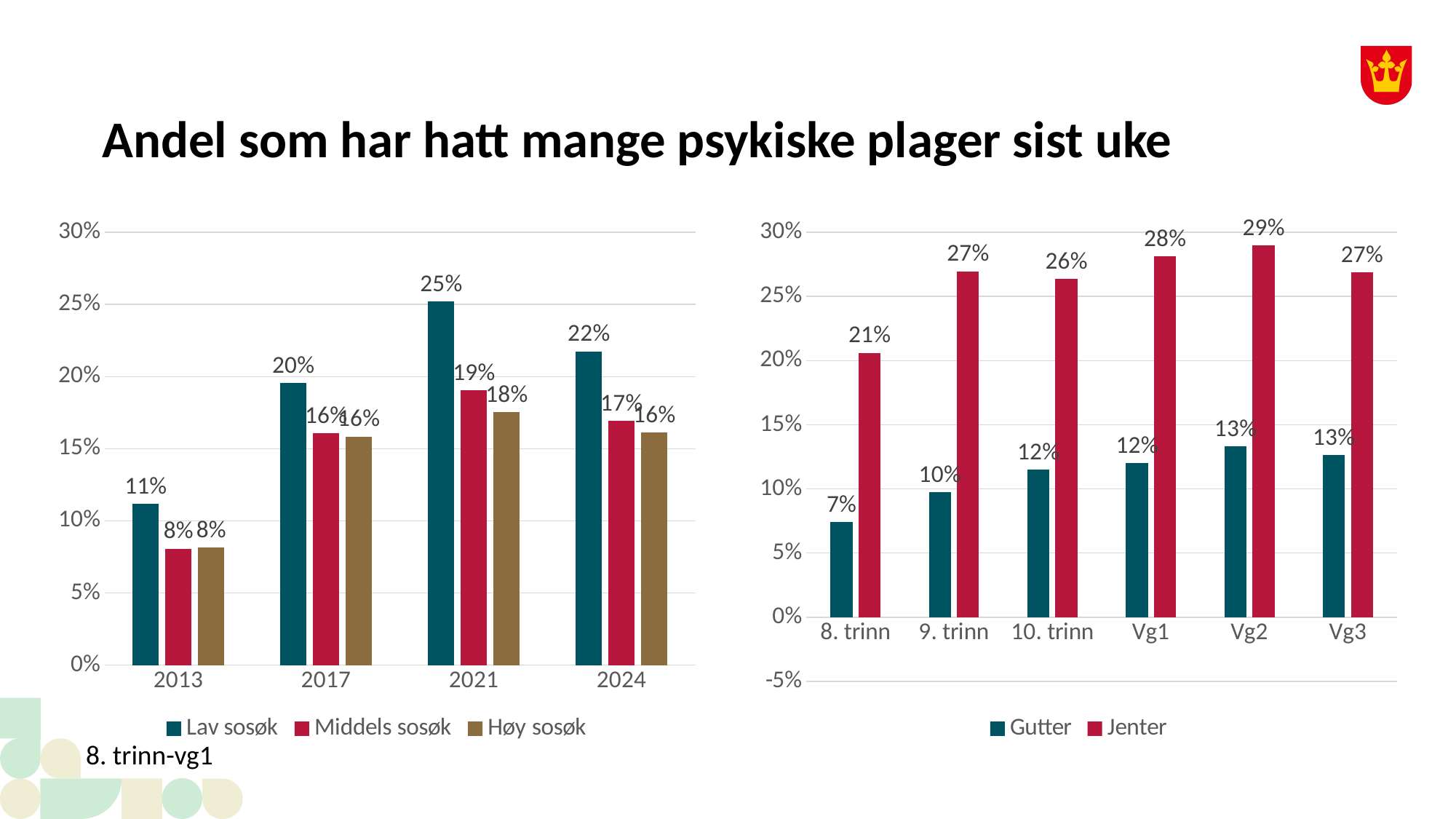

# Andel som har hatt mange psykiske plager sist uke

### Chart

| Category | Lav sosøk | Middels sosøk | Høy sosøk |
|---|---|---|---|
| 2013 | 0.11165048543689321 | 0.08076009501187649 | 0.0815347721822542 |
| 2017 | 0.19541734860883797 | 0.16090850927703135 | 0.1584681413007593 |
| 2021 | 0.25193525686136525 | 0.19044502617801048 | 0.17559322033898306 |
| 2024 | 0.21749654218533887 | 0.16919525065963062 | 0.16114864864864864 |

### Chart

| Category | Gutter | Jenter |
|---|---|---|
| 8. trinn | 0.07404103479036575 | 0.2061281337047354 |
| 9. trinn | 0.09739633558341369 | 0.26958105646630237 |
| 10. trinn | 0.11506849315068493 | 0.2637465051258155 |
| Vg1 | 0.12007332722273144 | 0.28125 |
| Vg2 | 0.13297872340425532 | 0.289825282631038 |
| Vg3 | 0.12643678160919541 | 0.26879271070615035 |
8. trinn-vg1